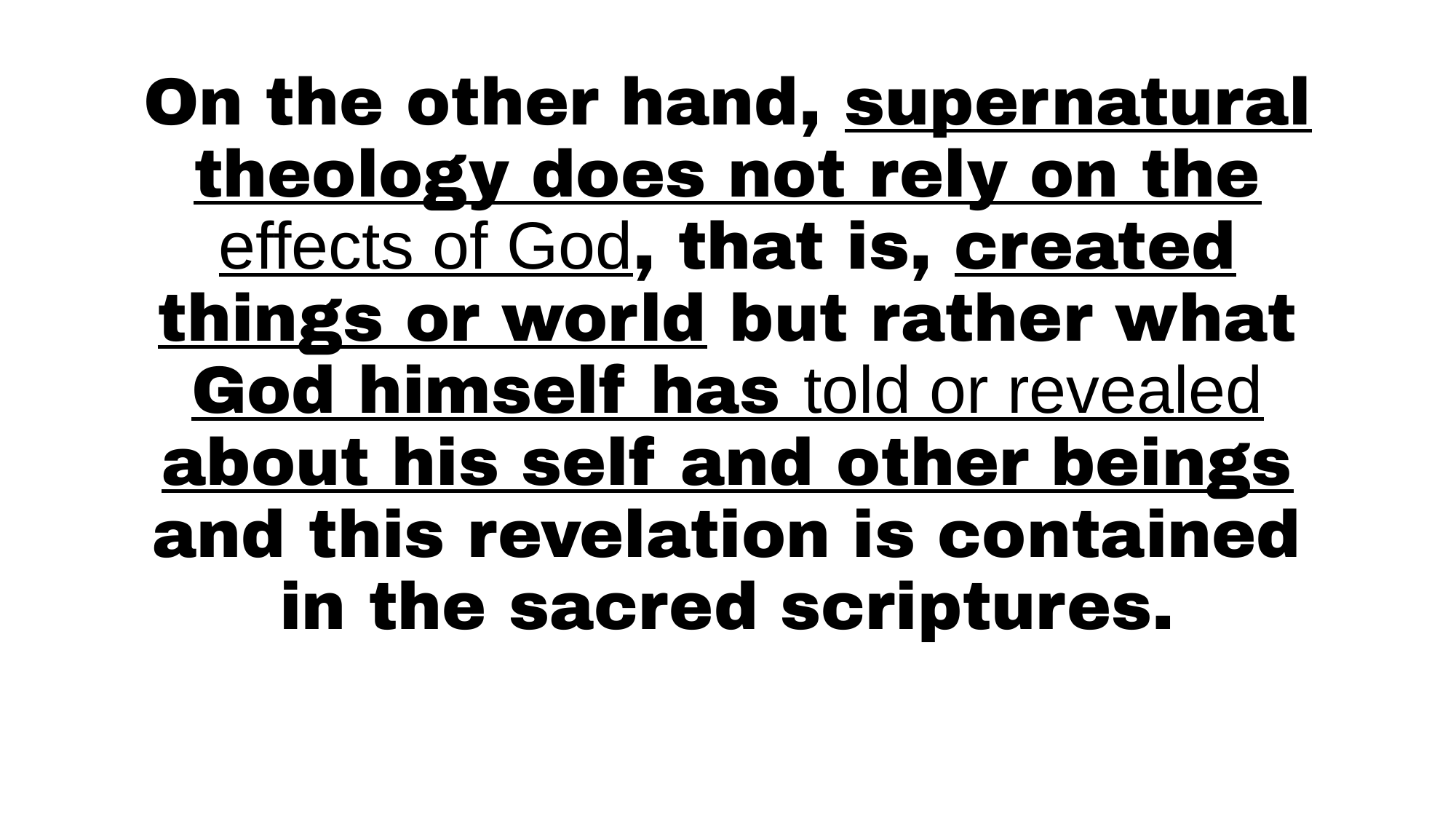

On the other hand, supernatural theology does not rely on the effects of God, that is, created things or world but rather what God himself has told or revealed about his self and other beings and this revelation is contained in the sacred scriptures.